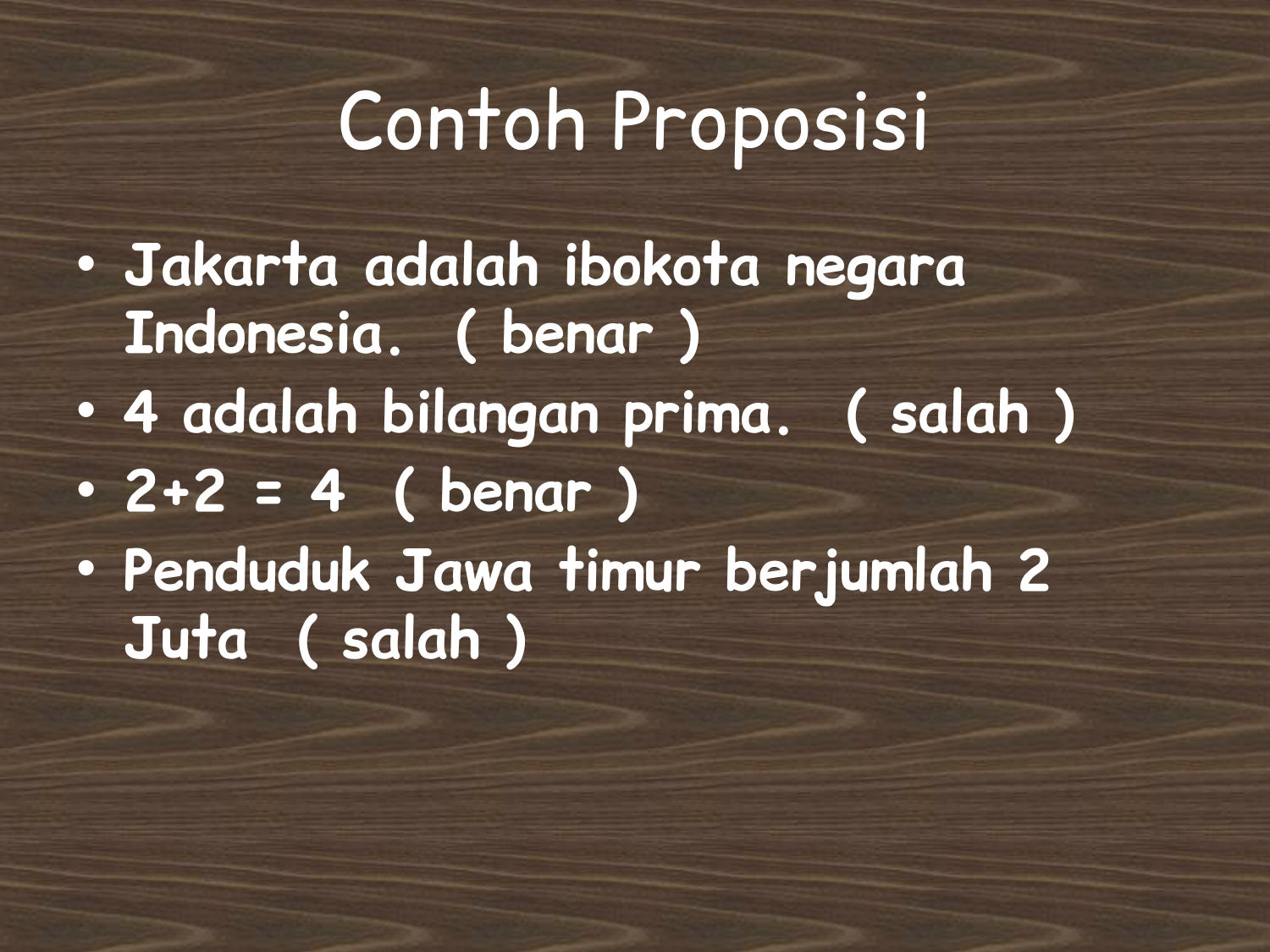

# Contoh Proposisi
Jakarta adalah ibokota negara Indonesia.  ( benar )
4 adalah bilangan prima.  ( salah )
2+2 = 4  ( benar )
Penduduk Jawa timur berjumlah 2 Juta  ( salah )

windaryoto
7